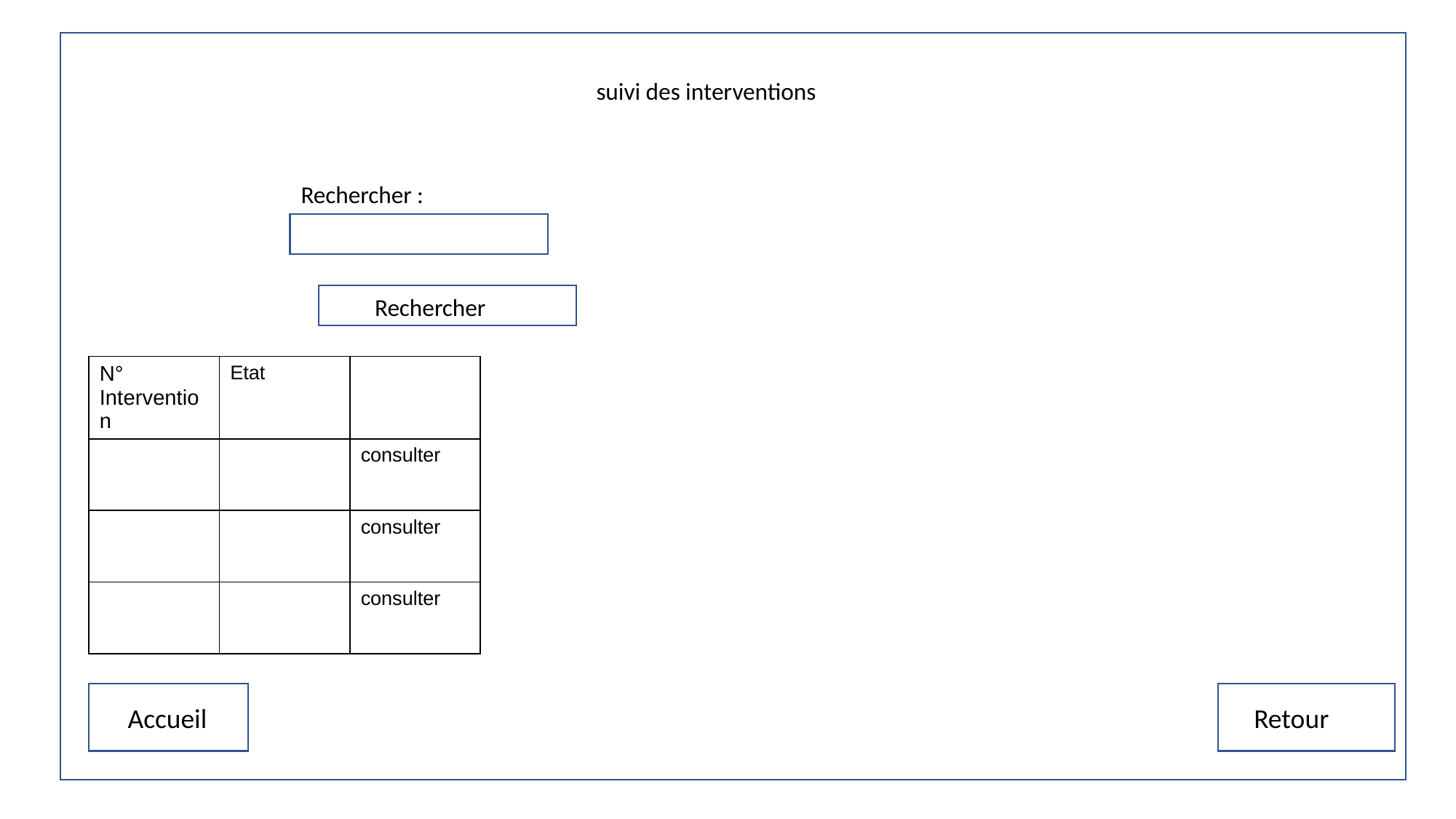

suivi des interventions
Rechercher :

Rechercher
| N° Intervention | Etat |  |
| --- | --- | --- |
|  |  | consulter |
|  |  | consulter |
|  |  | consulter |

Accueil
Retour